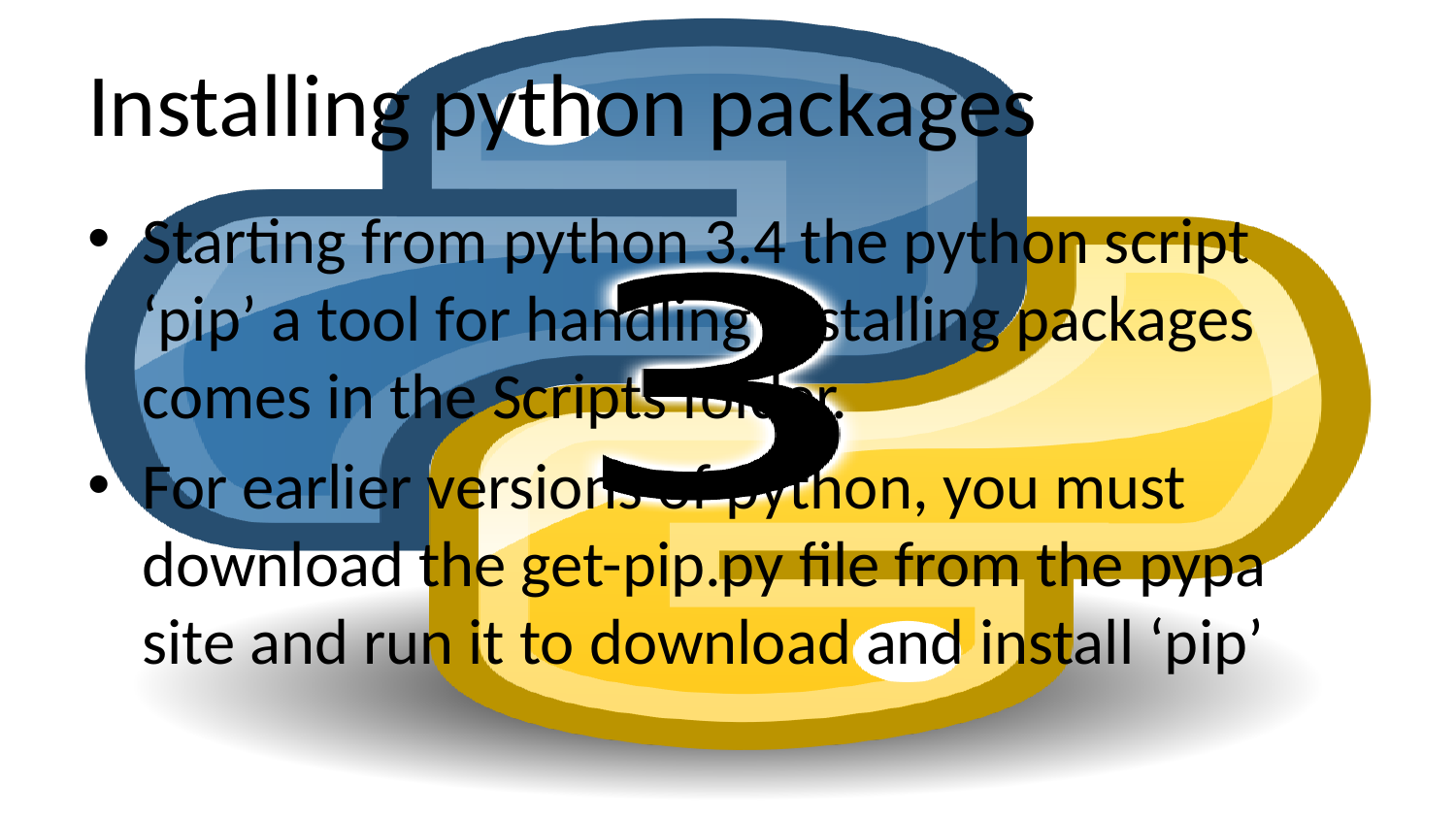

# Installing python packages
Starting from python 3.4 the python script ‘pip’ a tool for handling installing packages comes in the Scripts folder.
For earlier versions of python, you must download the get-pip.py file from the pypa site and run it to download and install ‘pip’